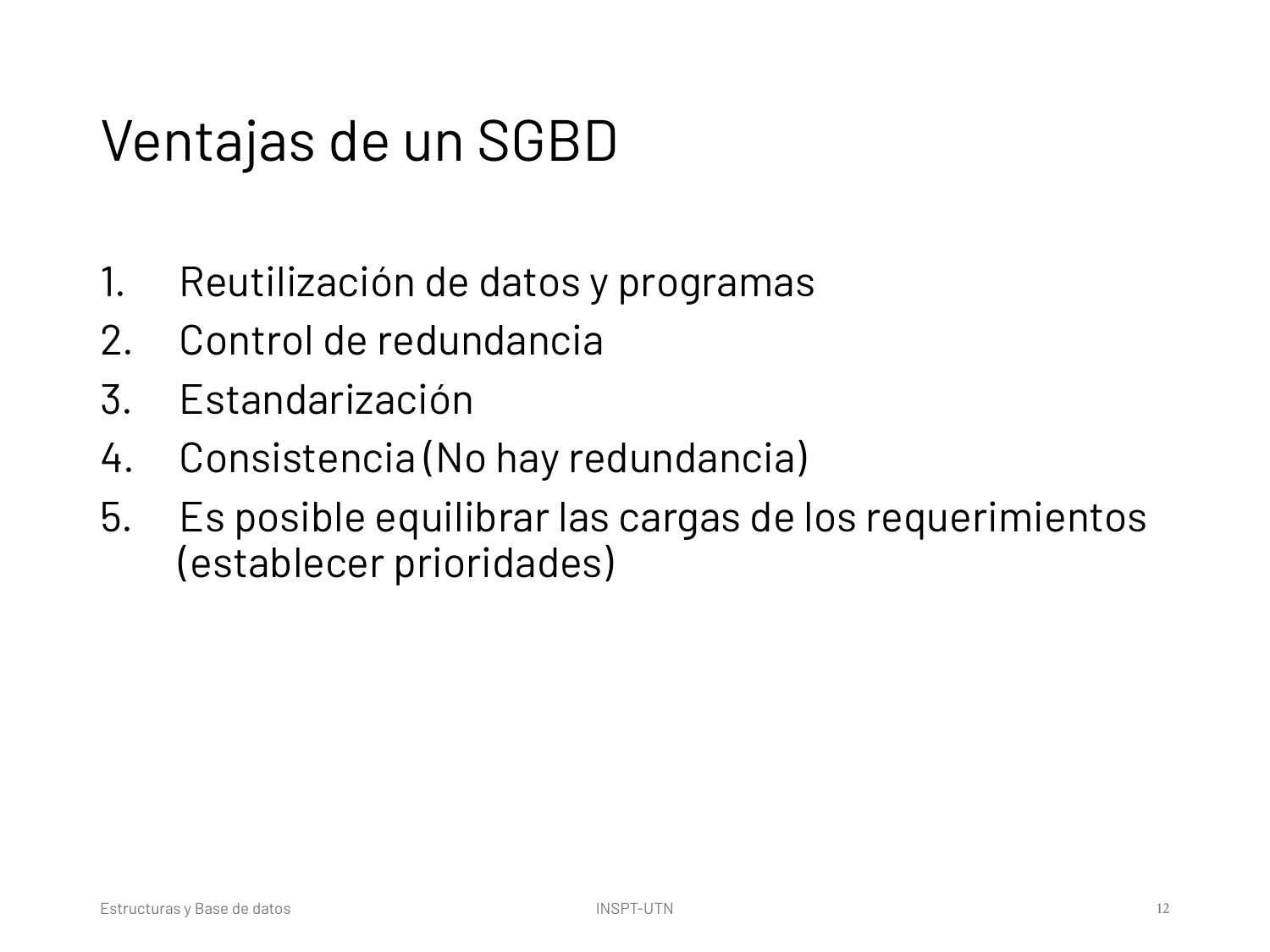

# Ventajas de un SGBD
Reutilización de datos y programas
Control de redundancia
Estandarización
Consistencia (No hay redundancia)
Es posible equilibrar las cargas de los requerimientos (establecer prioridades)
Estructuras y Base de datos
INSPT-UTN
12